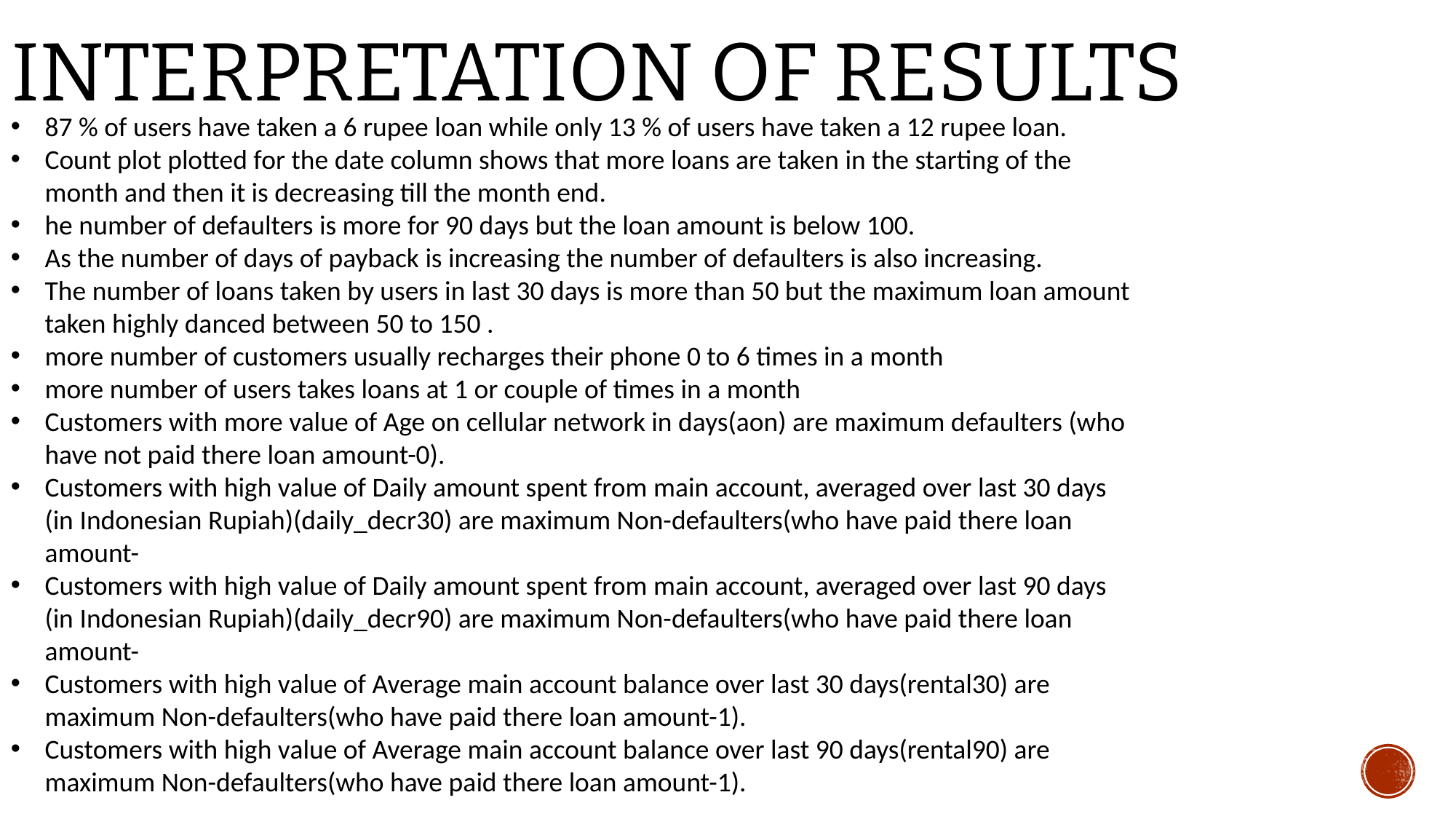

# Interpretation of results
87 % of users have taken a 6 rupee loan while only 13 % of users have taken a 12 rupee loan.
Count plot plotted for the date column shows that more loans are taken in the starting of the month and then it is decreasing till the month end.
he number of defaulters is more for 90 days but the loan amount is below 100.
As the number of days of payback is increasing the number of defaulters is also increasing.
The number of loans taken by users in last 30 days is more than 50 but the maximum loan amount taken highly danced between 50 to 150 .
more number of customers usually recharges their phone 0 to 6 times in a month
more number of users takes loans at 1 or couple of times in a month
Customers with more value of Age on cellular network in days(aon) are maximum defaulters (who have not paid there loan amount-0).
Customers with high value of Daily amount spent from main account, averaged over last 30 days (in Indonesian Rupiah)(daily_decr30) are maximum Non-defaulters(who have paid there loan amount-
Customers with high value of Daily amount spent from main account, averaged over last 90 days (in Indonesian Rupiah)(daily_decr90) are maximum Non-defaulters(who have paid there loan amount-
Customers with high value of Average main account balance over last 30 days(rental30) are maximum Non-defaulters(who have paid there loan amount-1).
Customers with high value of Average main account balance over last 90 days(rental90) are maximum Non-defaulters(who have paid there loan amount-1).